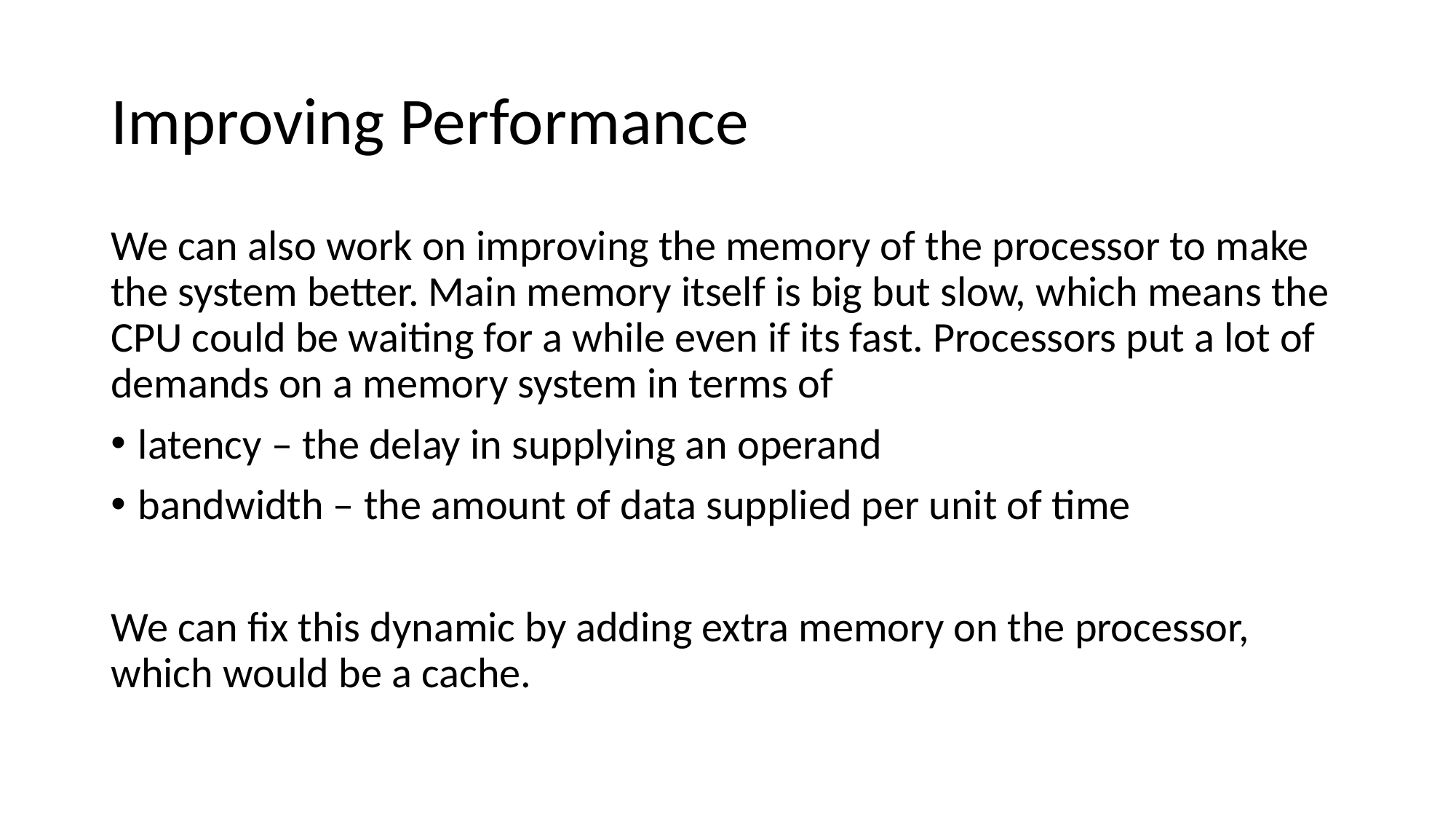

# Improving Performance
We can also work on improving the memory of the processor to make the system better. Main memory itself is big but slow, which means the CPU could be waiting for a while even if its fast. Processors put a lot of demands on a memory system in terms of
latency – the delay in supplying an operand
bandwidth – the amount of data supplied per unit of time

We can fix this dynamic by adding extra memory on the processor, which would be a cache.